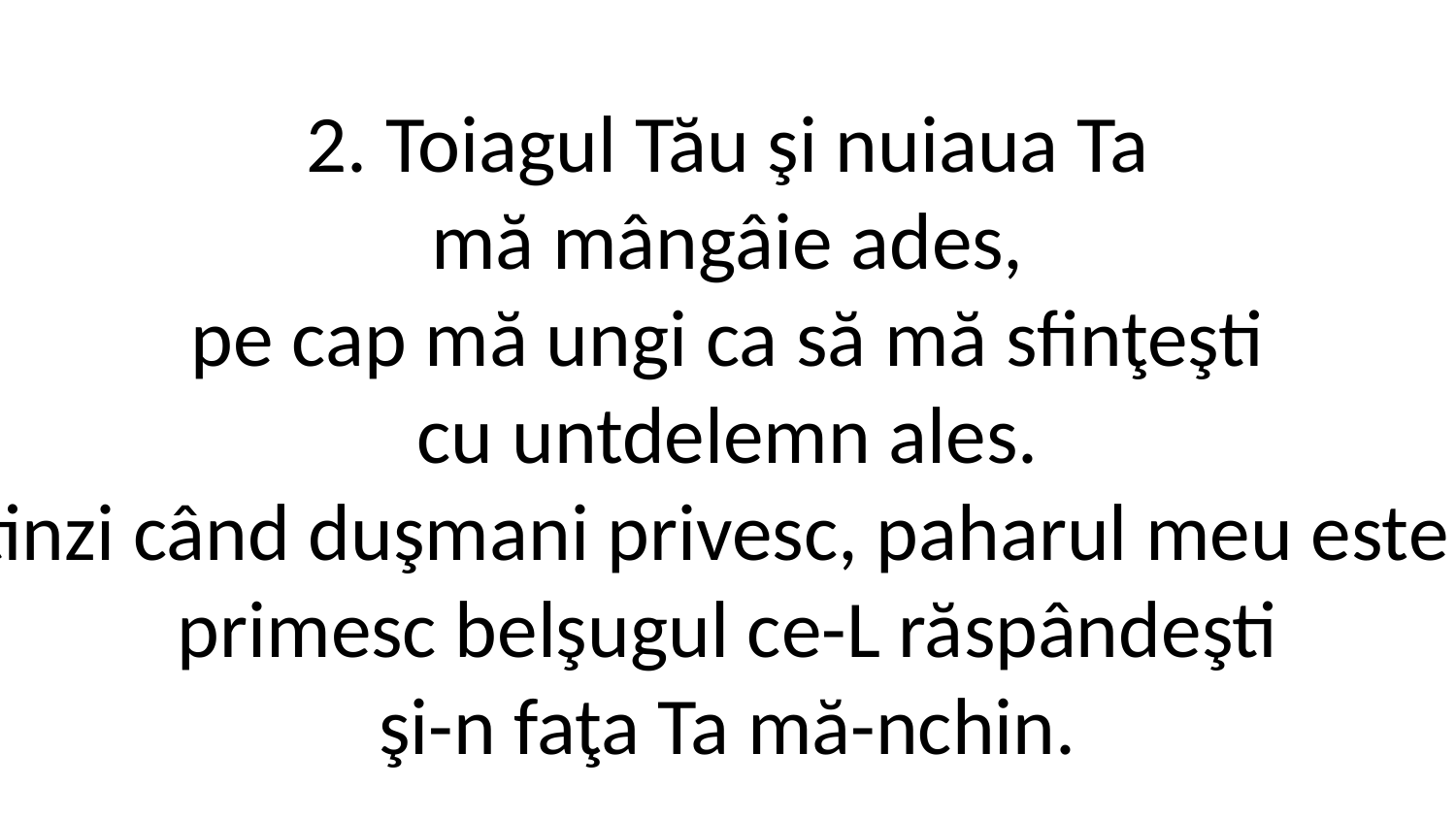

2. Toiagul Tău şi nuiaua Ta
mă mângâie ades,
pe cap mă ungi ca să mă sfinţeşti
cu untdelemn ales.
Tu masa-ntinzi când duşmani privesc, paharul meu este astăzi plin,
primesc belşugul ce-L răspândeşti
şi-n faţa Ta mă-nchin.